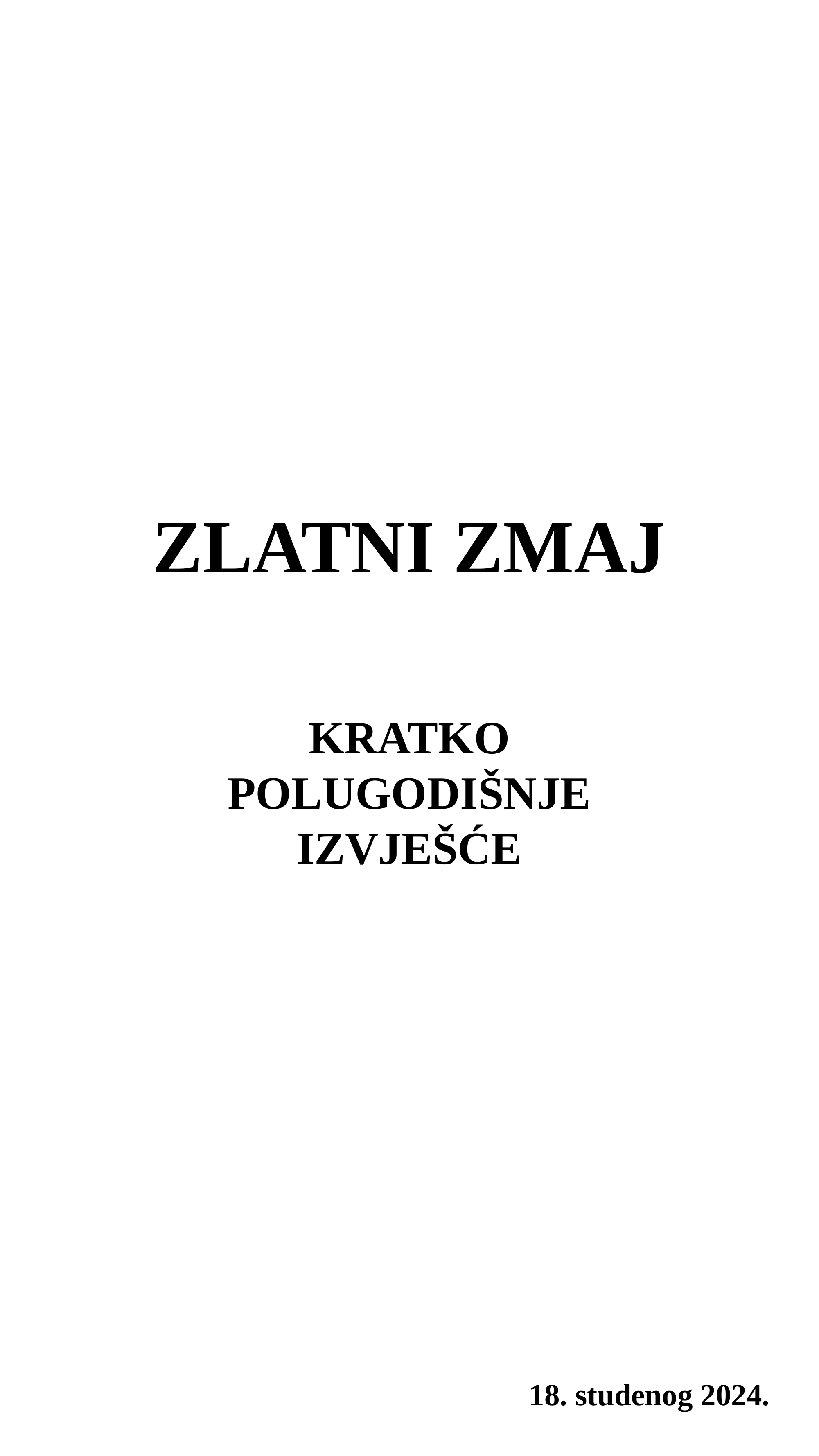

ZLATNI ZMAJ
KRATKO
POLUGODIŠNJE
IZVJEŠĆE
18. studenog 2024.